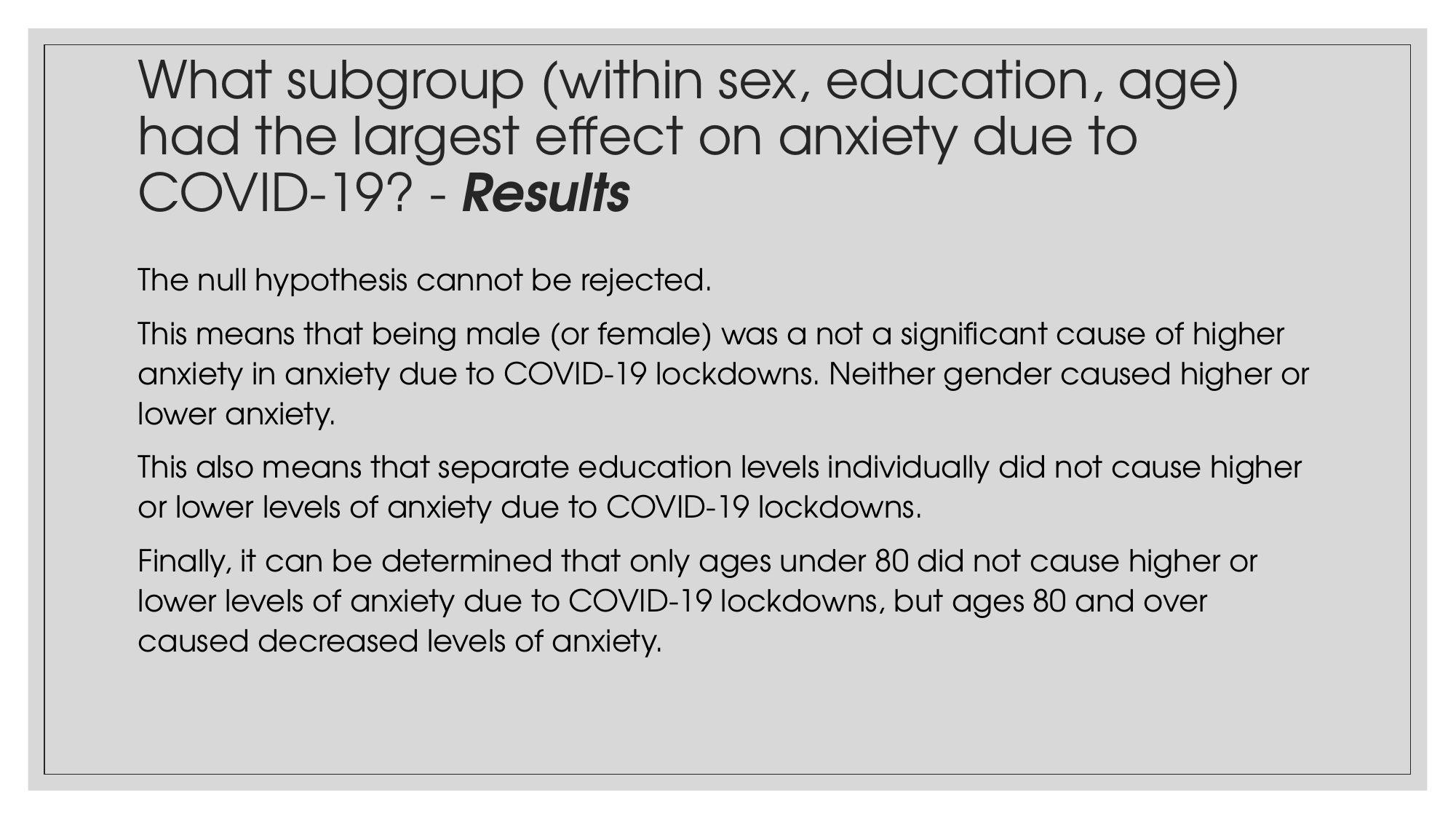

# What subgroup (within sex, education, age) had the largest effect on anxiety due to COVID-19? - Results
The null hypothesis cannot be rejected.
This means that being male (or female) was a not a significant cause of higher anxiety in anxiety due to COVID-19 lockdowns. Neither gender caused higher or lower anxiety.
This also means that separate education levels individually did not cause higher or lower levels of anxiety due to COVID-19 lockdowns.
Finally, it can be determined that only ages under 80 did not cause higher or lower levels of anxiety due to COVID-19 lockdowns, but ages 80 and over caused decreased levels of anxiety.